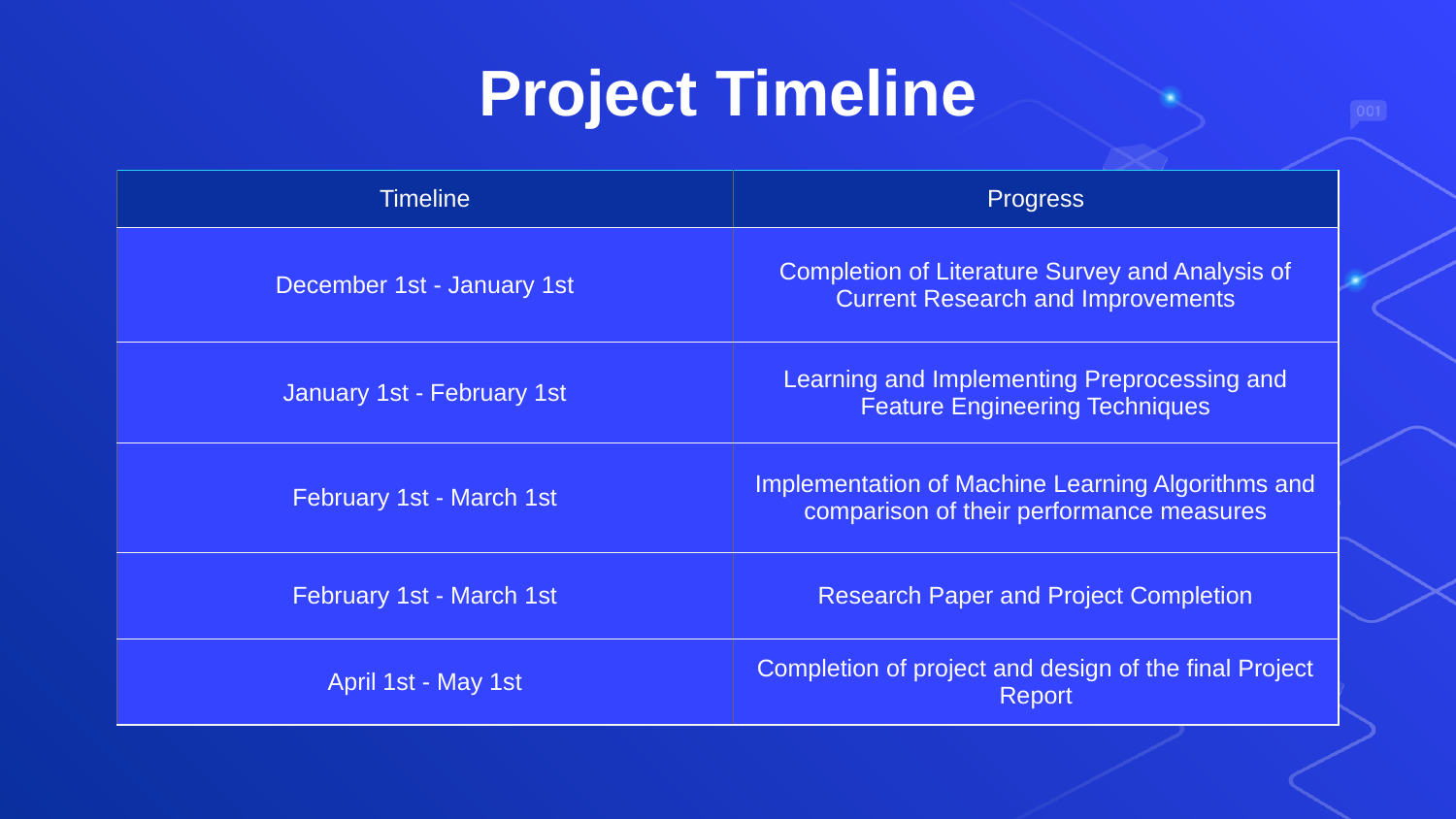

# Project Timeline
| Timeline | Progress |
| --- | --- |
| December 1st - January 1st | Completion of Literature Survey and Analysis of Current Research and Improvements |
| January 1st - February 1st | Learning and Implementing Preprocessing and Feature Engineering Techniques |
| February 1st - March 1st | Implementation of Machine Learning Algorithms and comparison of their performance measures |
| February 1st - March 1st | Research Paper and Project Completion |
| April 1st - May 1st | Completion of project and design of the final Project Report |